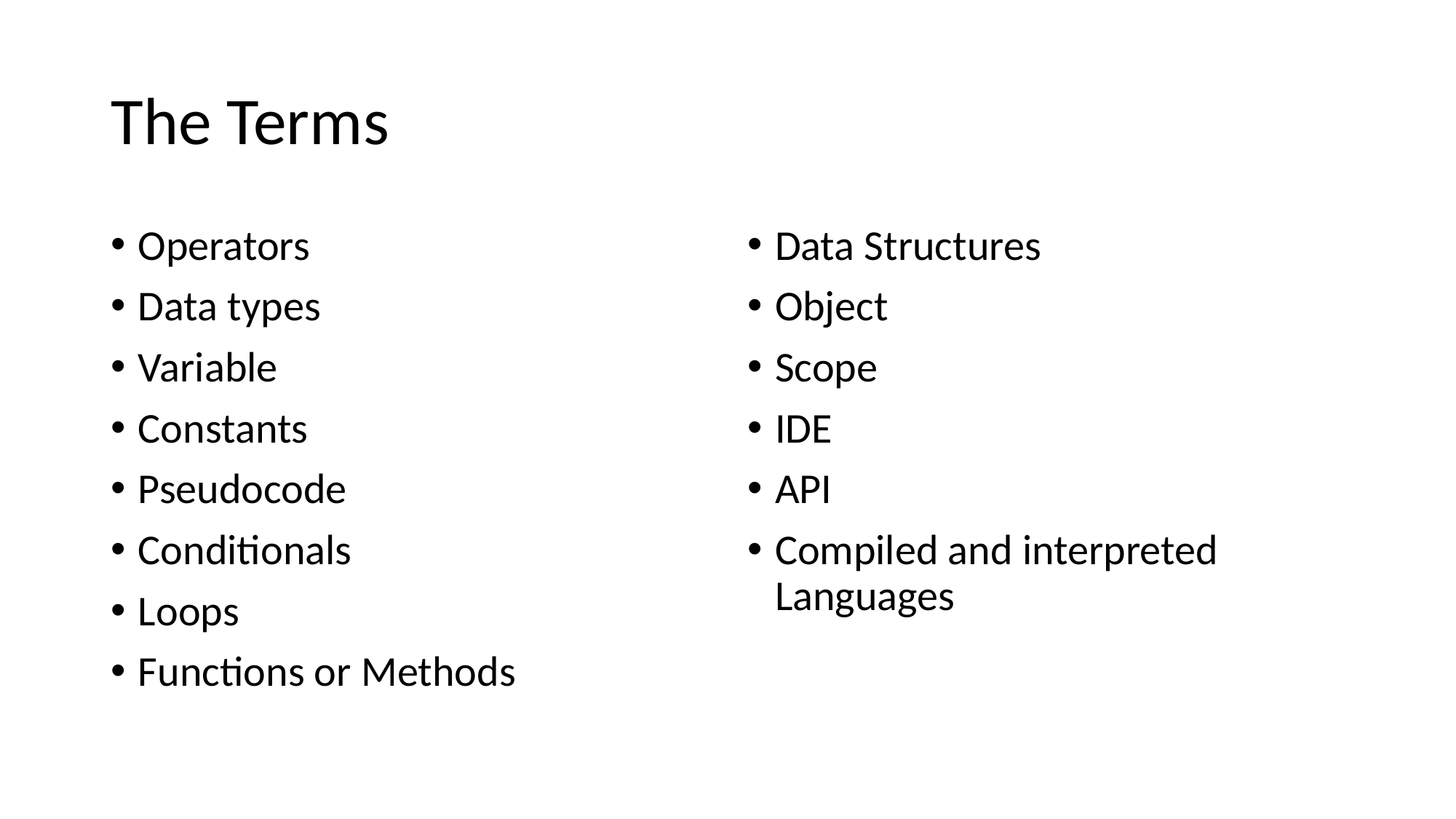

# The Terms
Operators
Data types
Variable
Constants
Pseudocode
Conditionals
Loops
Functions or Methods
Data Structures
Object
Scope
IDE
API
Compiled and interpreted Languages